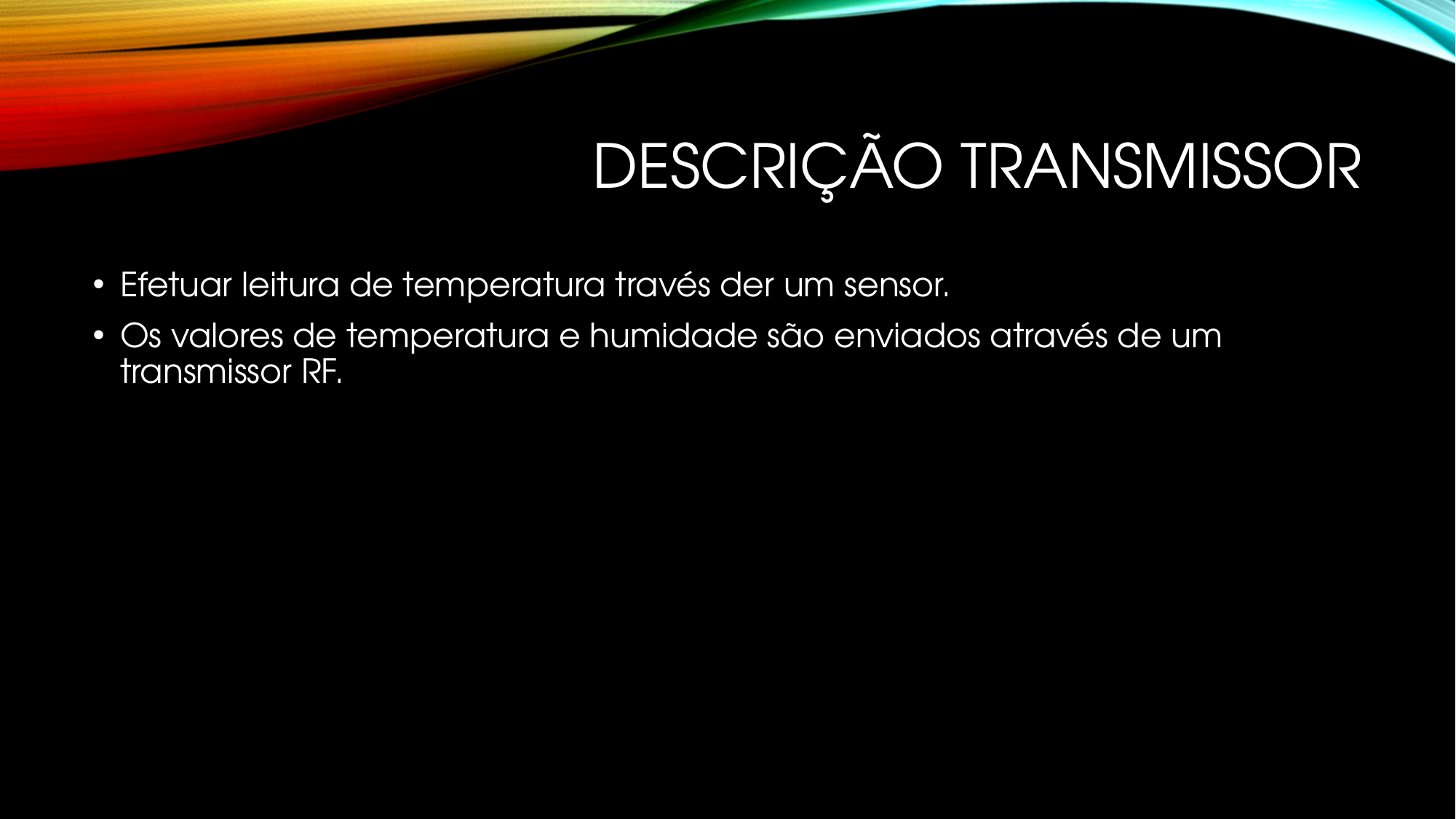

# Descrição Transmissor
Efetuar leitura de temperatura través der um sensor.
Os valores de temperatura e humidade são enviados através de um transmissor RF.